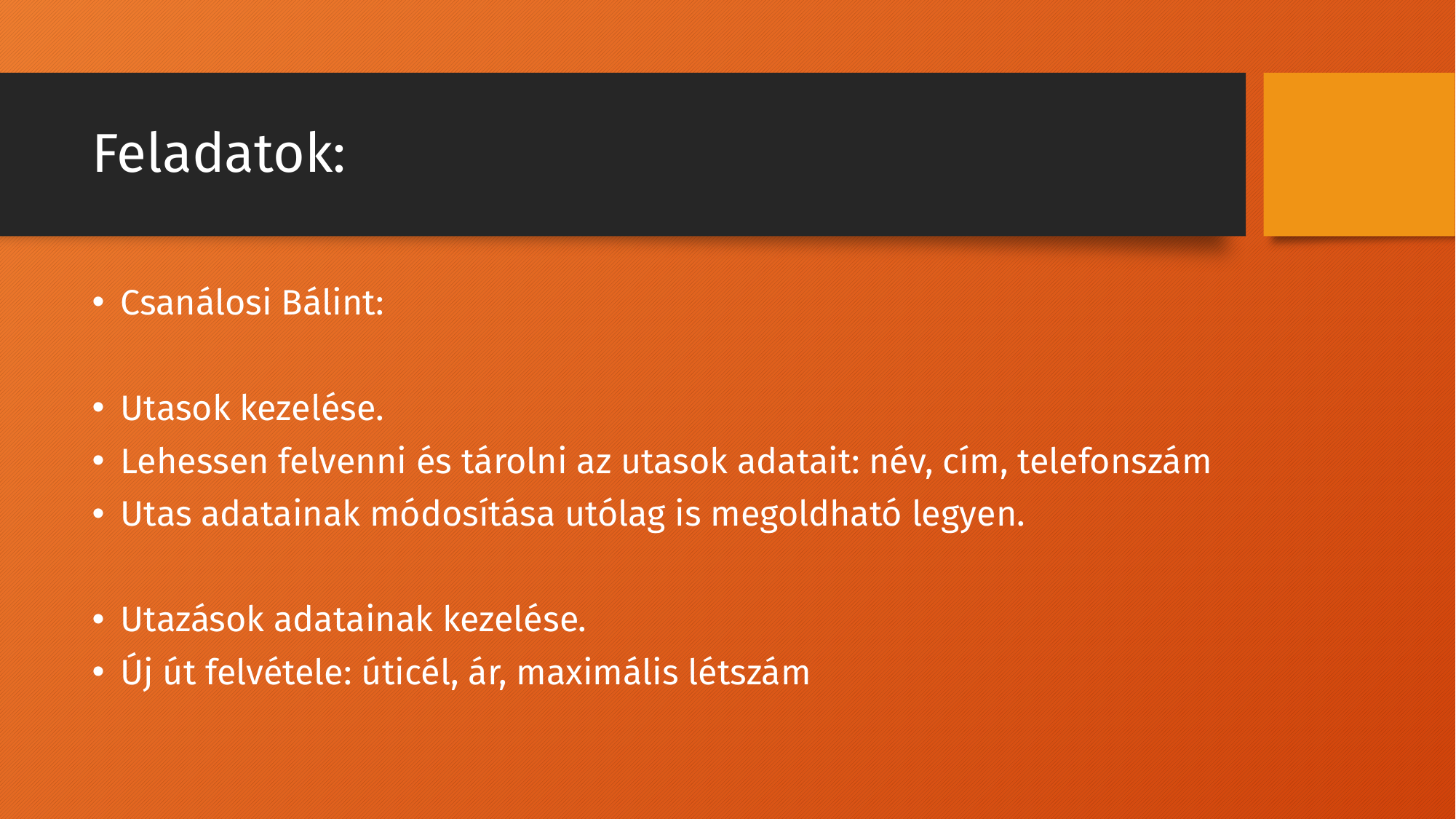

# Feladatok:
Csanálosi Bálint:

Utasok kezelése.
Lehessen felvenni és tárolni az utasok adatait: név, cím, telefonszám
Utas adatainak módosítása utólag is megoldható legyen.

Utazások adatainak kezelése.
Új út felvétele: úticél, ár, maximális létszám